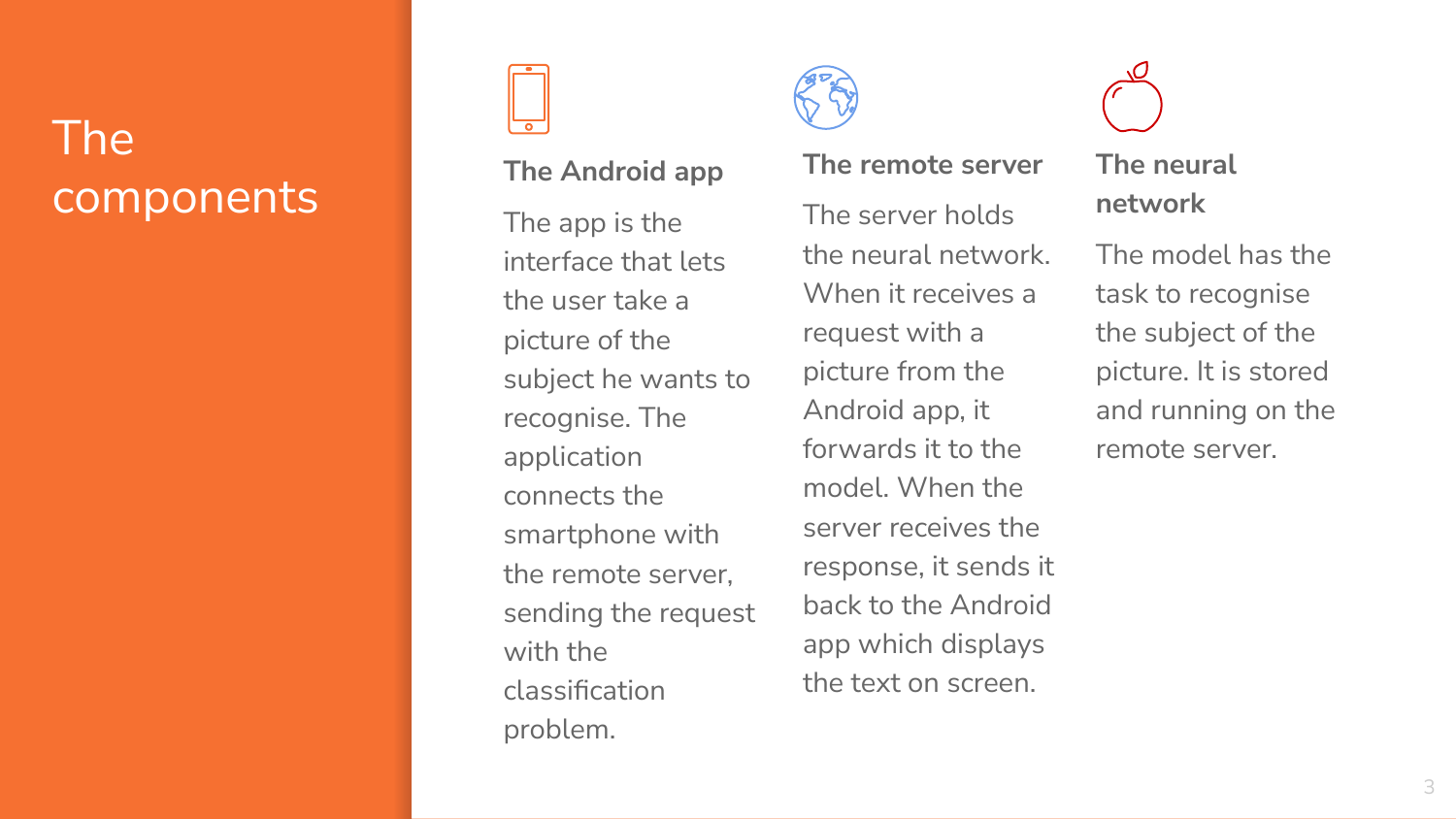

# The components
The remote server
The server holds the neural network. When it receives a request with a picture from the Android app, it forwards it to the model. When the server receives the response, it sends it back to the Android app which displays the text on screen.
The neural network
The model has the task to recognise the subject of the picture. It is stored and running on the remote server.

The Android app
The app is the interface that lets the user take a picture of the subject he wants to recognise. The application connects the smartphone with the remote server, sending the request with the classification problem.

3